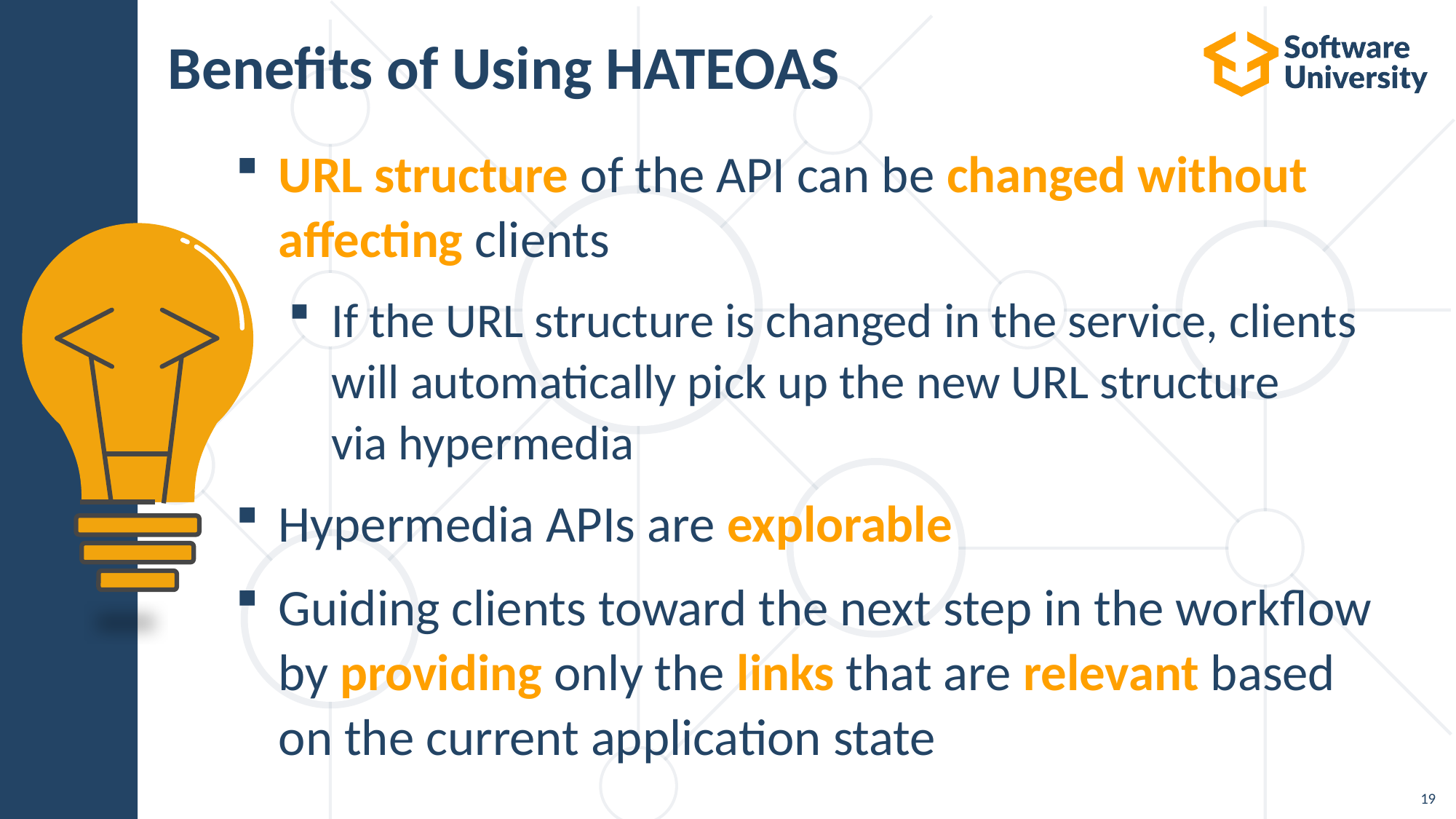

# Benefits of Using HATEOAS
URL structure of the API can be changed without
affecting clients
If the URL structure is changed in the service, clients will automatically pick up the new URL structure
via hypermedia
Hypermedia APIs are explorable
Guiding clients toward the next step in the workflow by providing only the links that are relevant based
on the current application state
19